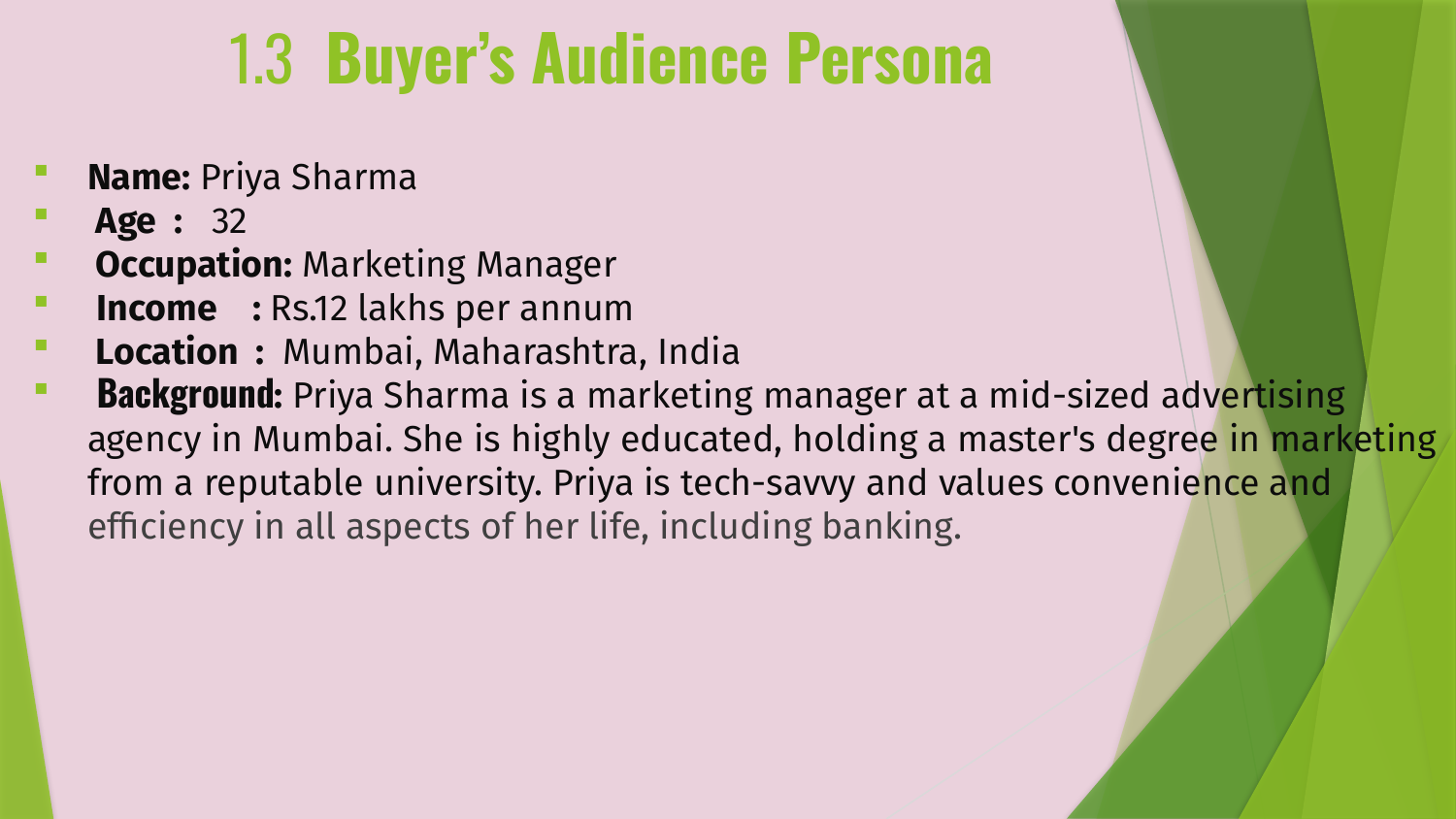

# 1.3  Buyer’s Audience Persona
Name: Priya Sharma
 Age  :   32
 Occupation: Marketing Manager
 Income    : Rs.12 lakhs per annum
 Location  :  Mumbai, Maharashtra, India
 Background: Priya Sharma is a marketing manager at a mid-sized advertising agency in Mumbai. She is highly educated, holding a master's degree in marketing from a reputable university. Priya is tech-savvy and values convenience and efficiency in all aspects of her life, including banking.